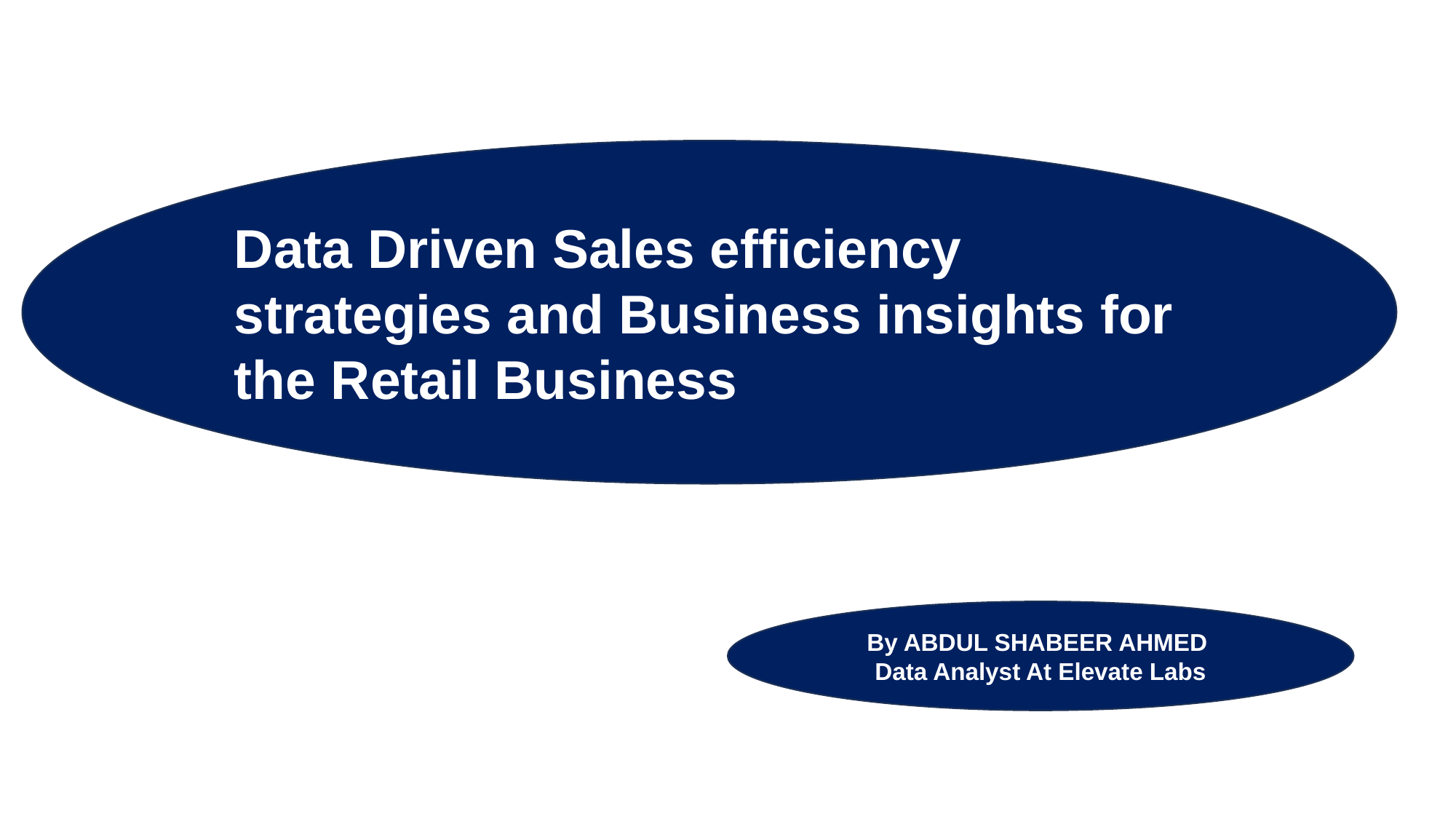

Data Driven Sales efficiency strategies and Business insights for the Retail Business
By ABDUL SHABEER AHMED
Data Analyst At Elevate Labs